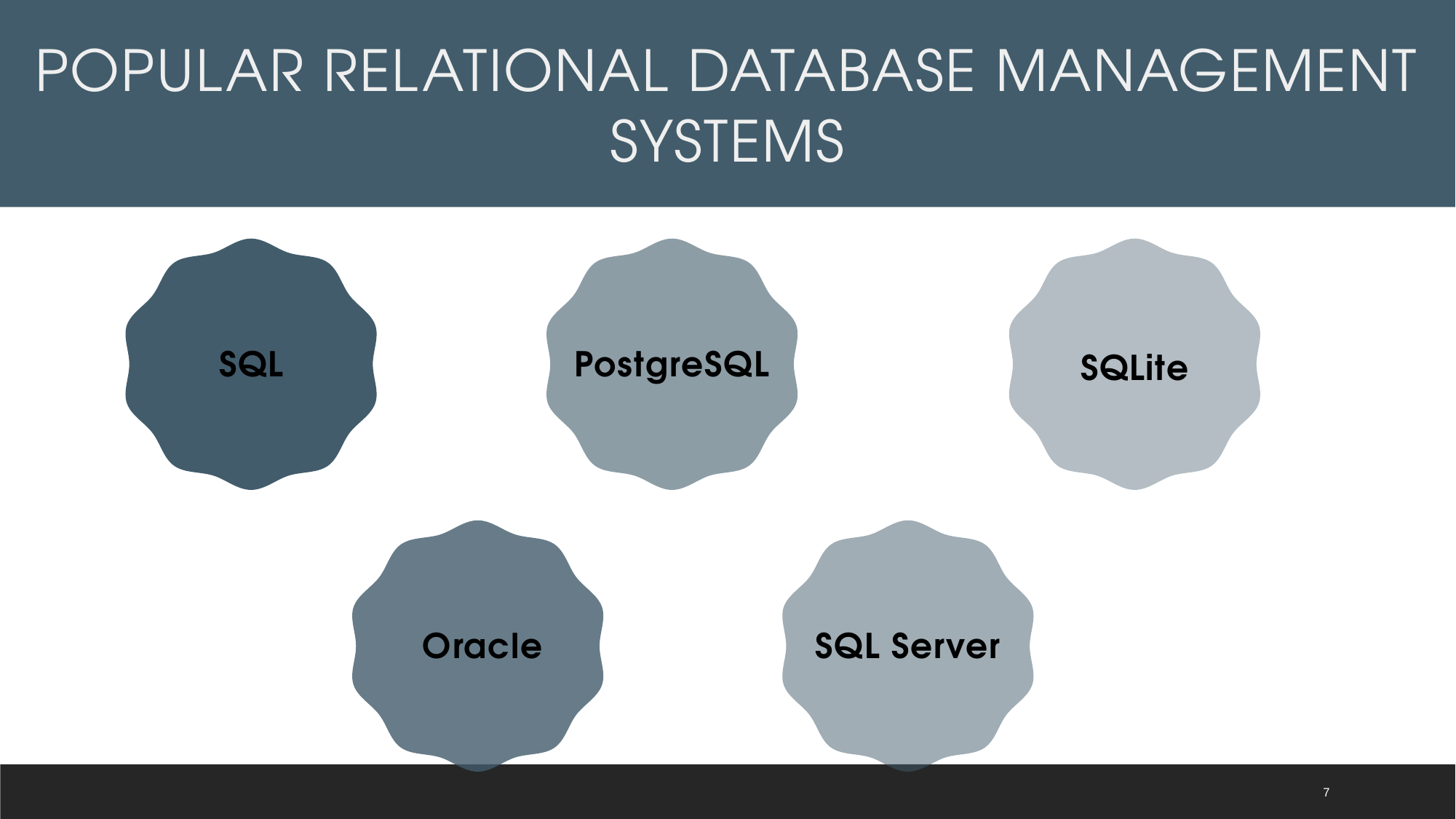

POPULAR RELATIONAL DATABASE MANAGEMENT SYSTEMS

SQL
PostgreSQL
SQLite

Oracle
SQL Server
7